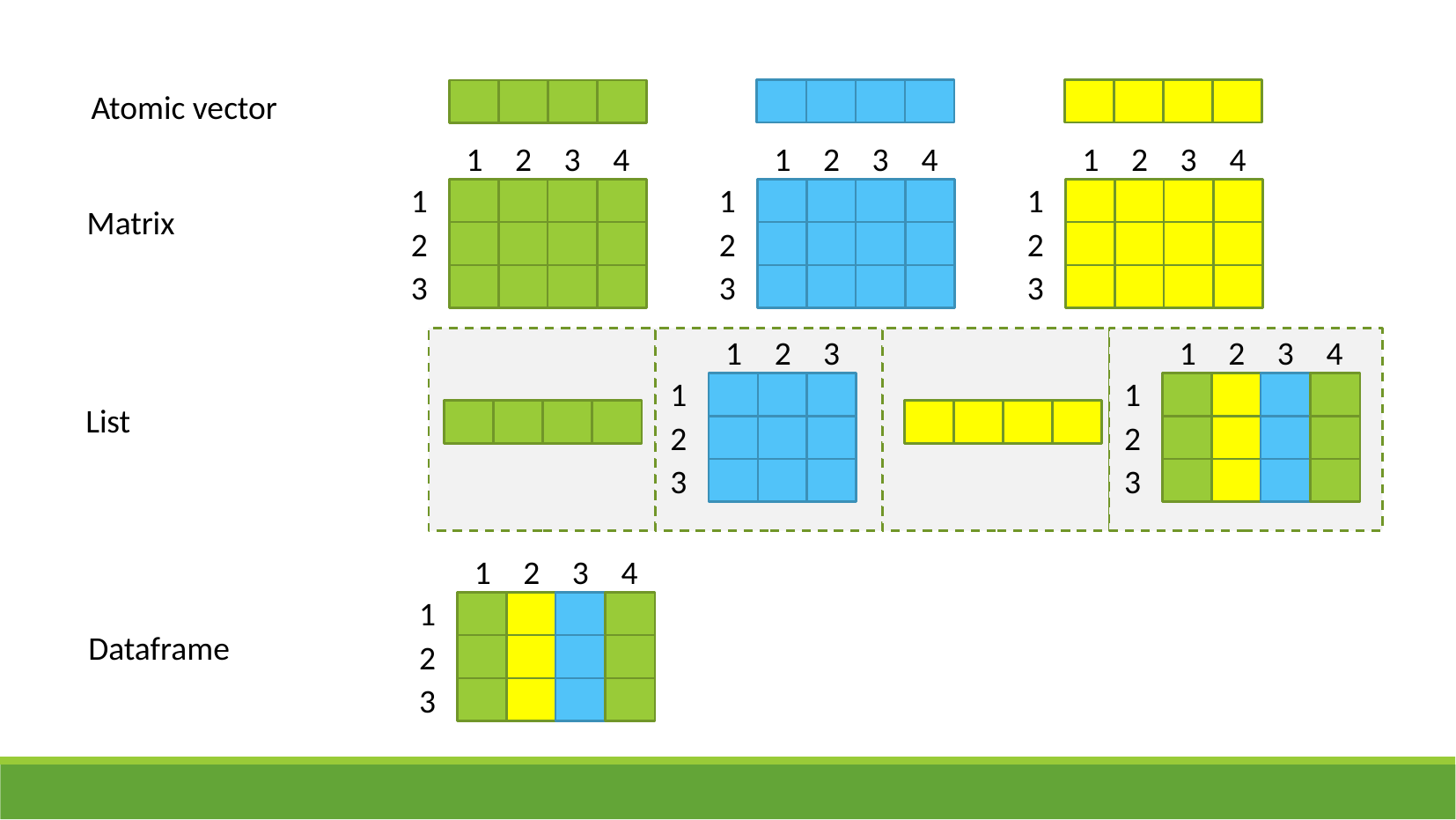

Atomic vector

1
2
3
4
1

2

3

1
2
3
4
1

2

3

1
2
3
4
1

2

3

Matrix
1
2
3
1

2

3

1
2
3
4
1

2

3

List

1
2
3
4
1

2

3

Dataframe